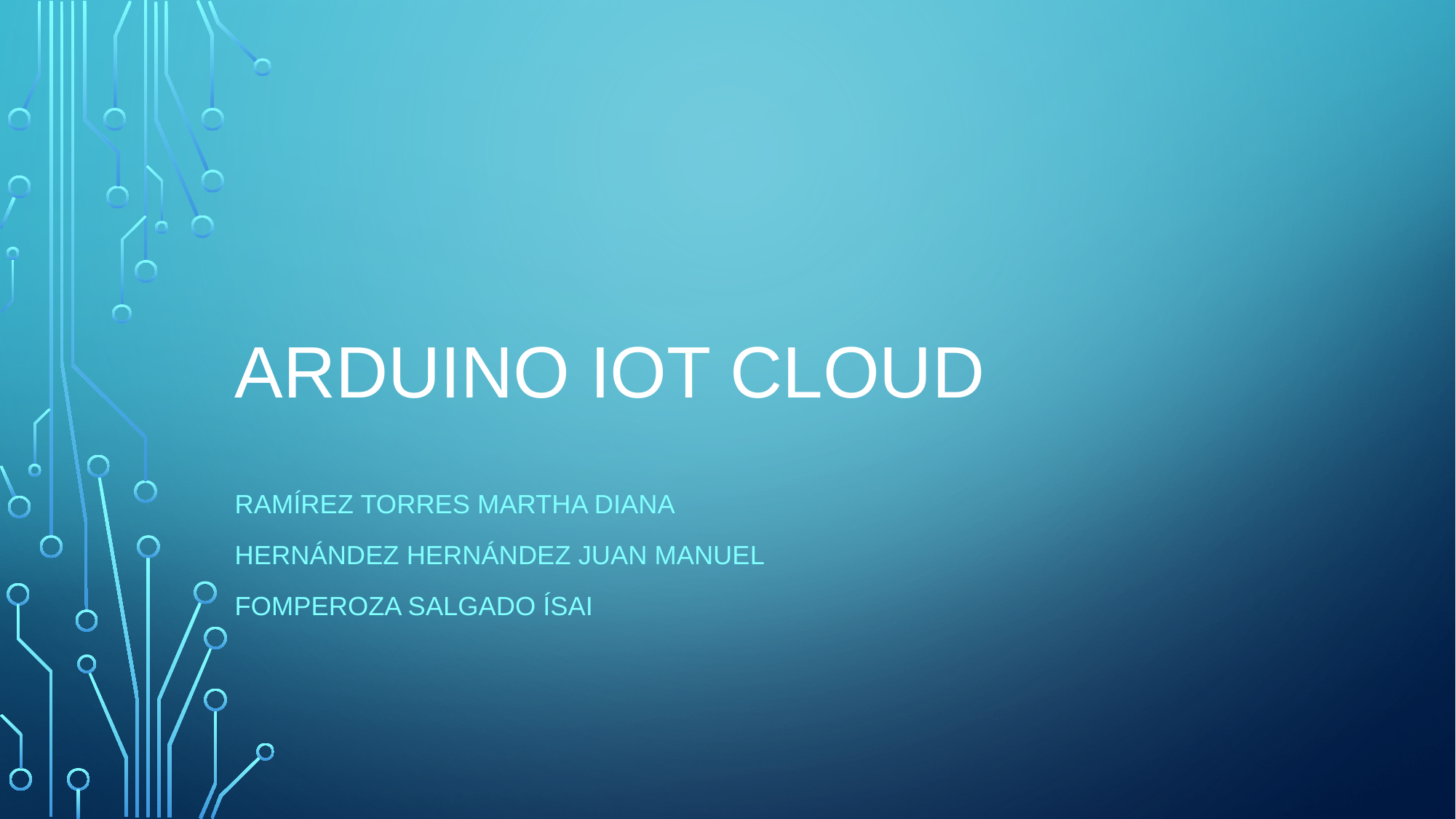

# Arduino IoT Cloud

Ramírez Torres Martha Diana
Hernández Hernández Juan Manuel
Fomperoza Salgado Ísai